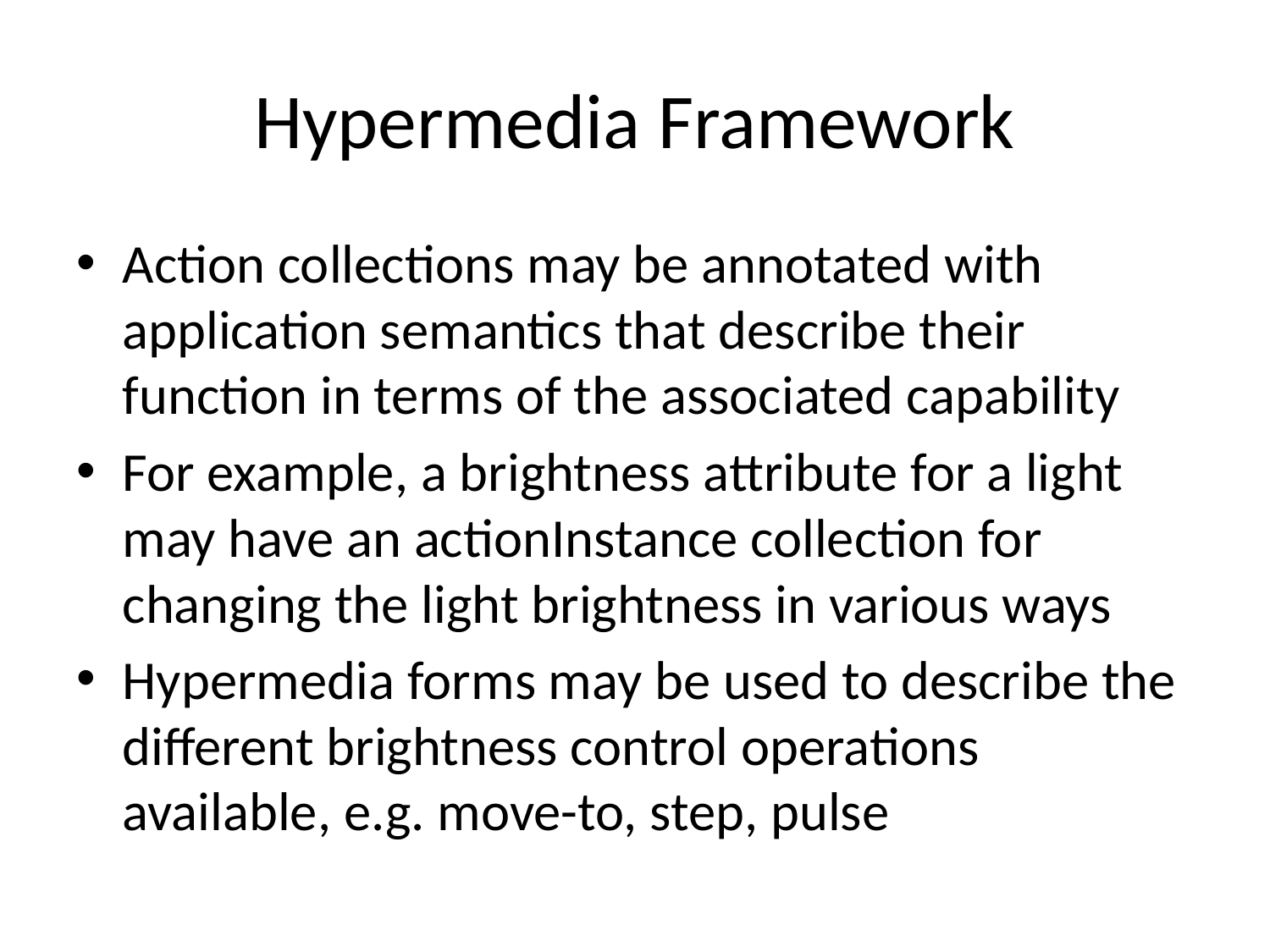

# Hypermedia Framework
Action collections may be annotated with application semantics that describe their function in terms of the associated capability
For example, a brightness attribute for a light may have an actionInstance collection for changing the light brightness in various ways
Hypermedia forms may be used to describe the different brightness control operations available, e.g. move-to, step, pulse